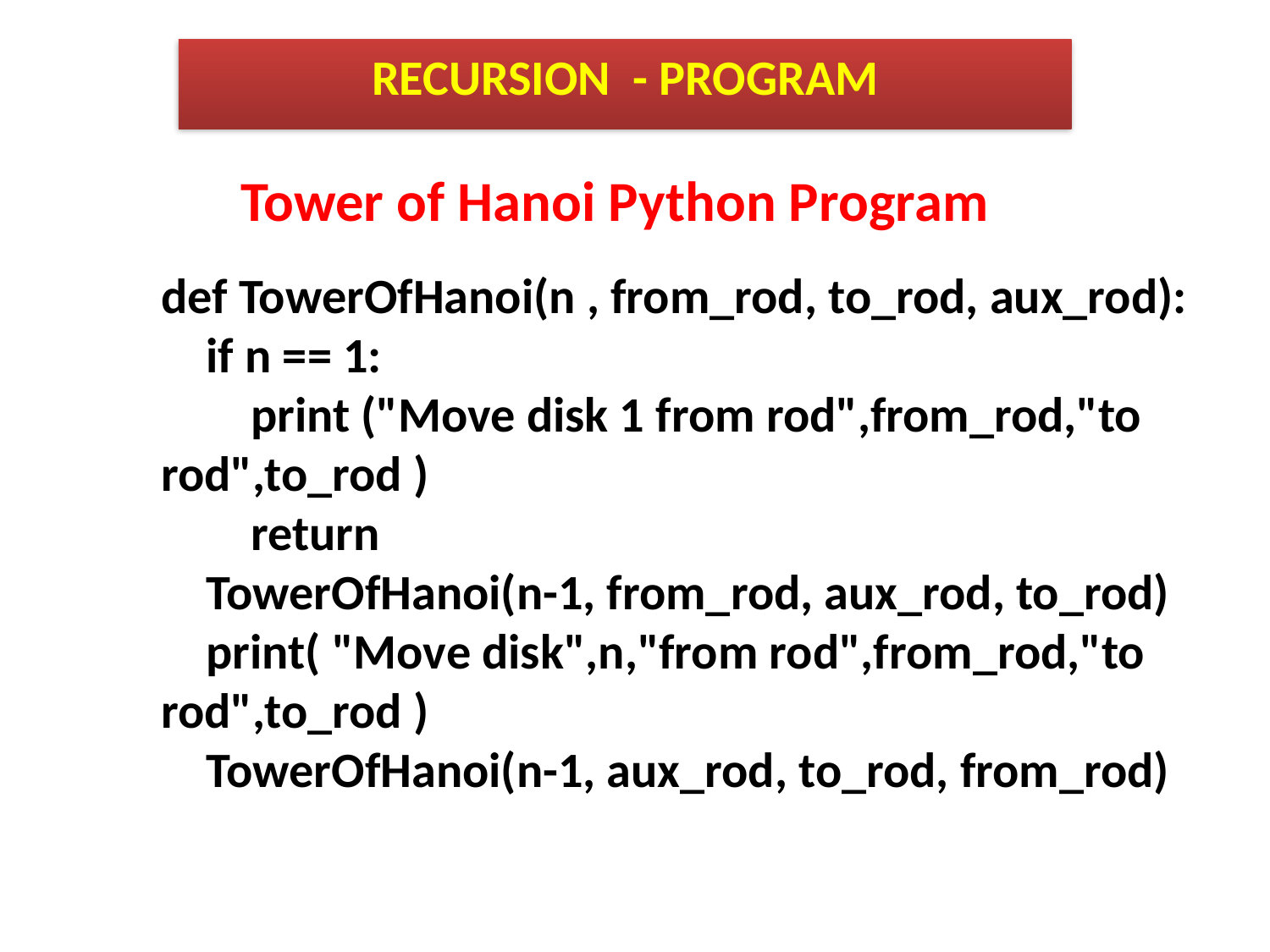

RECURSION  - PROGRAM
Tower of Hanoi Python Program
def TowerOfHanoi(n , from_rod, to_rod, aux_rod):
    if n == 1:
        print ("Move disk 1 from rod",from_rod,"to rod",to_rod )
        return
    TowerOfHanoi(n-1, from_rod, aux_rod, to_rod)
    print( "Move disk",n,"from rod",from_rod,"to rod",to_rod )
    TowerOfHanoi(n-1, aux_rod, to_rod, from_rod)